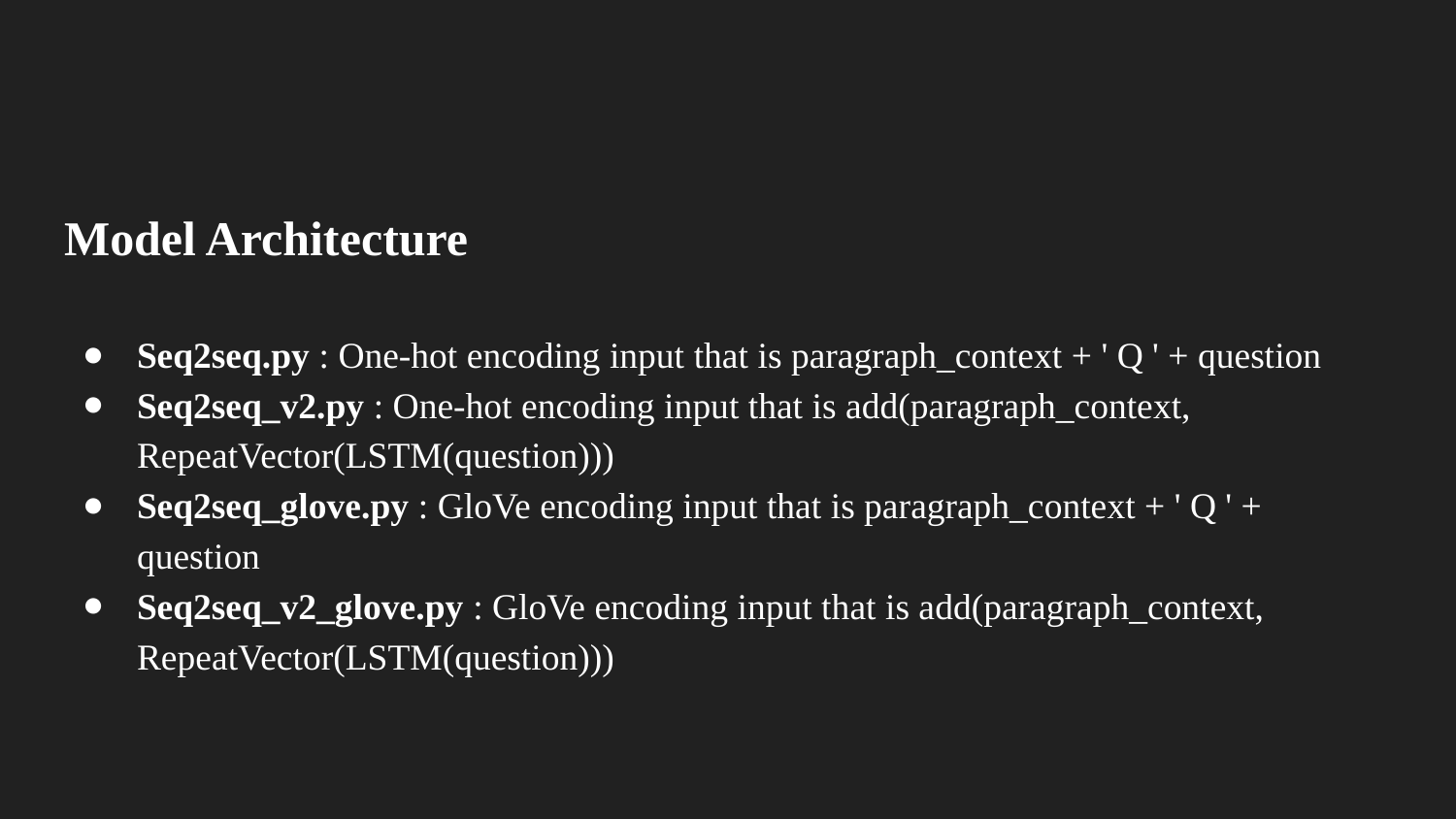

Model Architecture

Seq2seq.py : One-hot encoding input that is paragraph_context + ' Q ' + question
Seq2seq_v2.py : One-hot encoding input that is add(paragraph_context, RepeatVector(LSTM(question)))
Seq2seq_glove.py : GloVe encoding input that is paragraph_context + ' Q ' + question
Seq2seq_v2_glove.py : GloVe encoding input that is add(paragraph_context, RepeatVector(LSTM(question)))